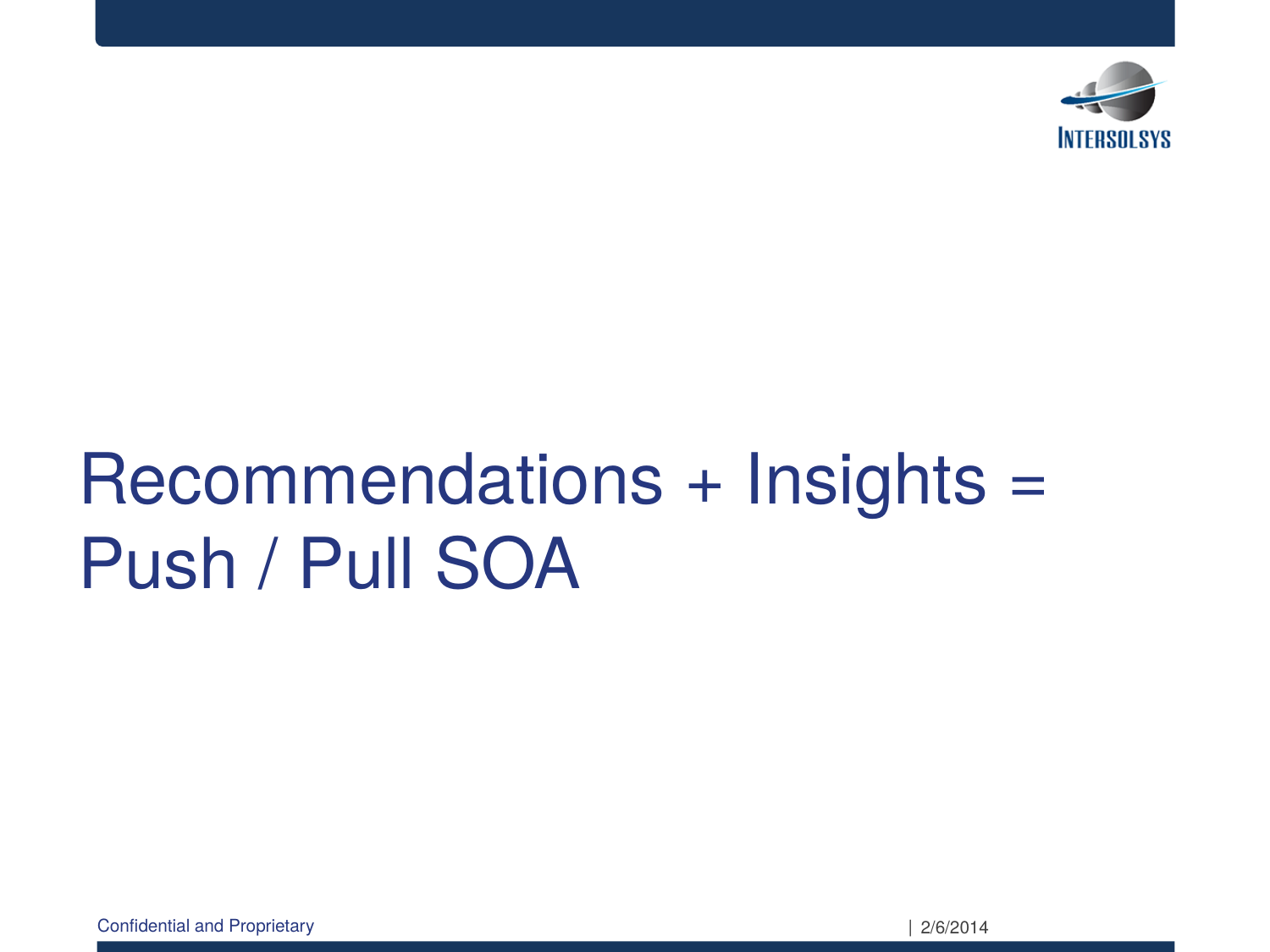

# Recommendations + Insights = Push / Pull SOA
2/6/2014